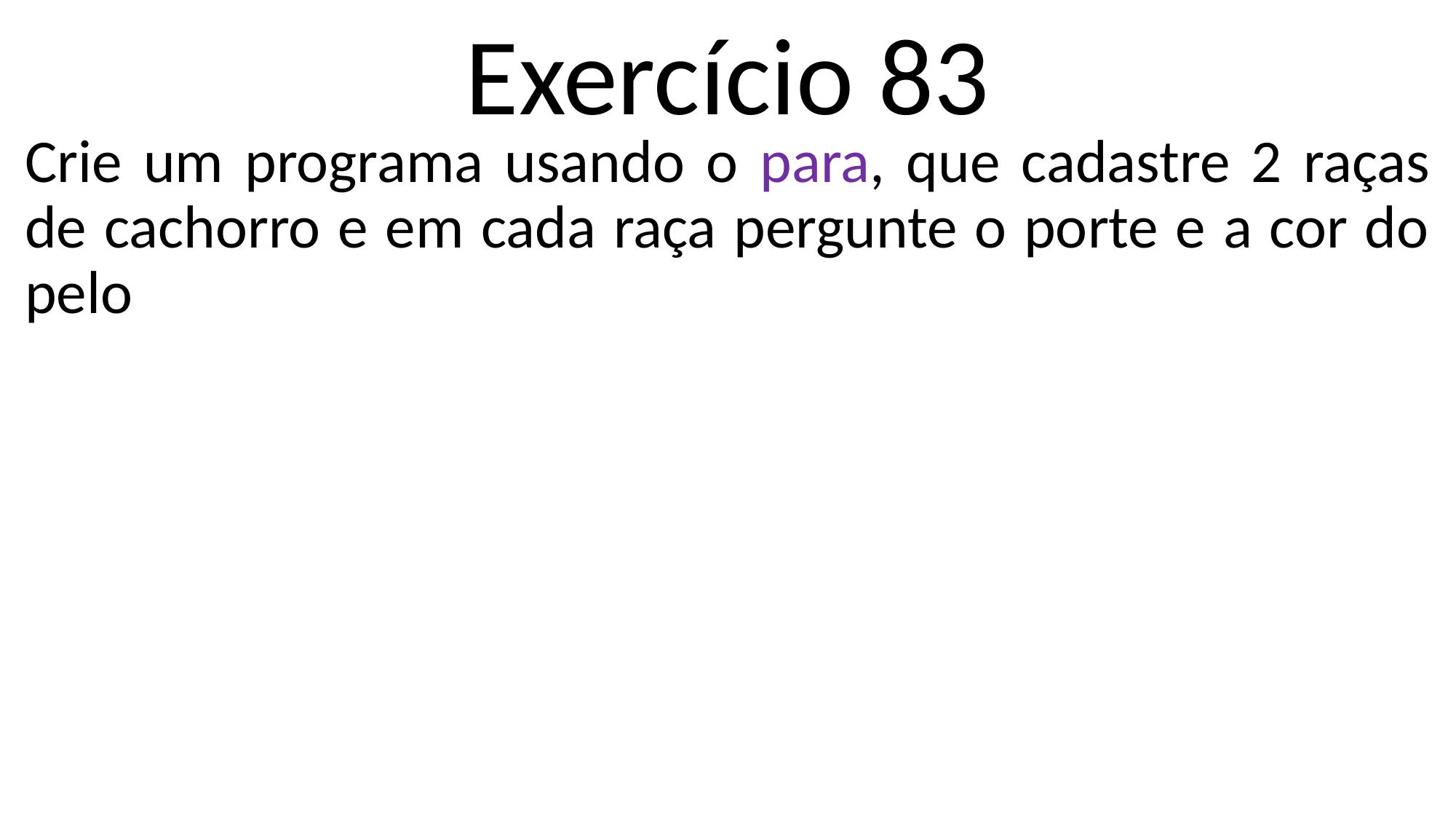

# Exercício 83
Crie um programa usando o para, que cadastre 2 raças de cachorro e em cada raça pergunte o porte e a cor do pelo